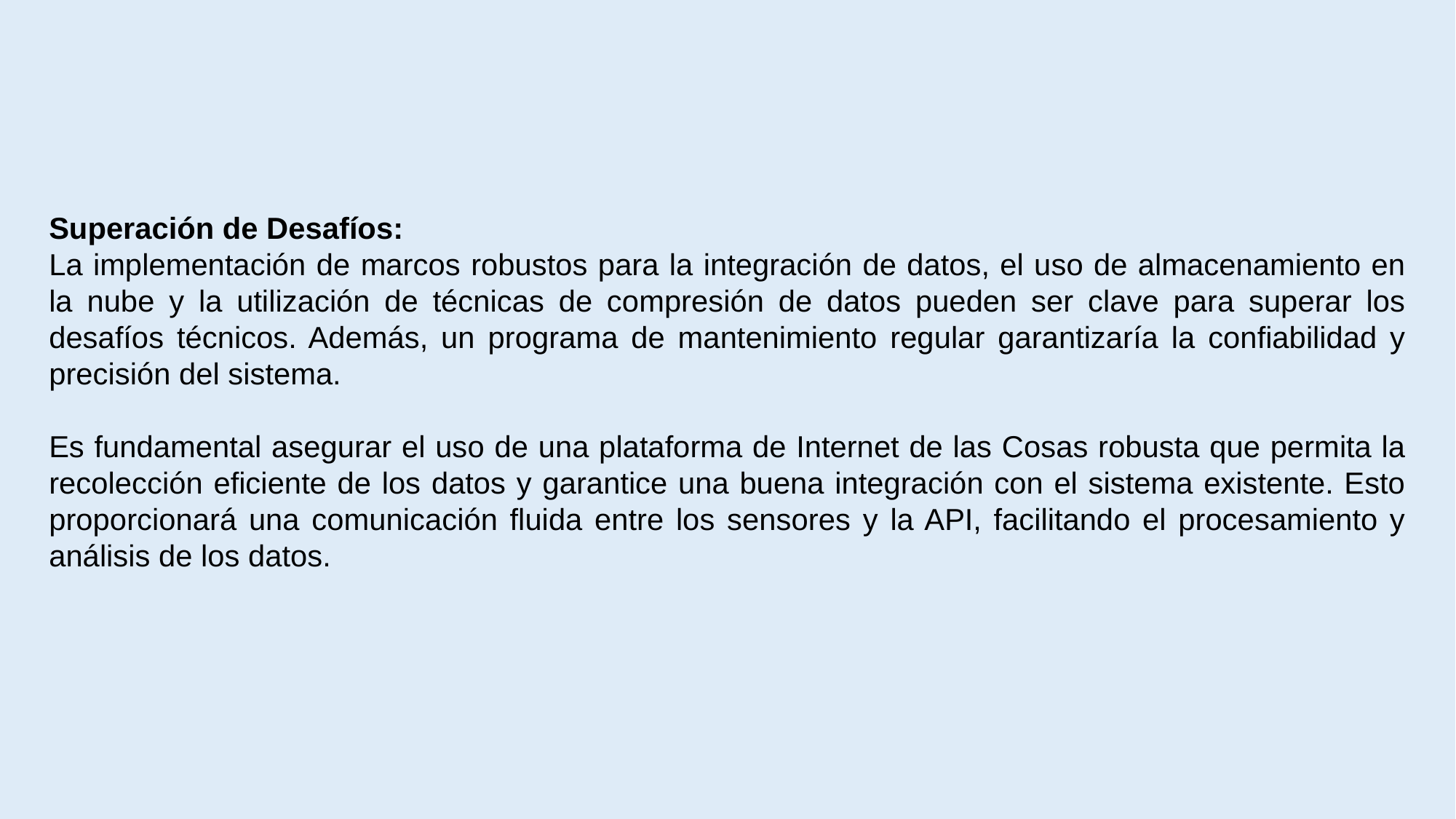

Superación de Desafíos:
La implementación de marcos robustos para la integración de datos, el uso de almacenamiento en la nube y la utilización de técnicas de compresión de datos pueden ser clave para superar los desafíos técnicos. Además, un programa de mantenimiento regular garantizaría la confiabilidad y precisión del sistema.

Es fundamental asegurar el uso de una plataforma de Internet de las Cosas robusta que permita la recolección eficiente de los datos y garantice una buena integración con el sistema existente. Esto proporcionará una comunicación fluida entre los sensores y la API, facilitando el procesamiento y análisis de los datos.